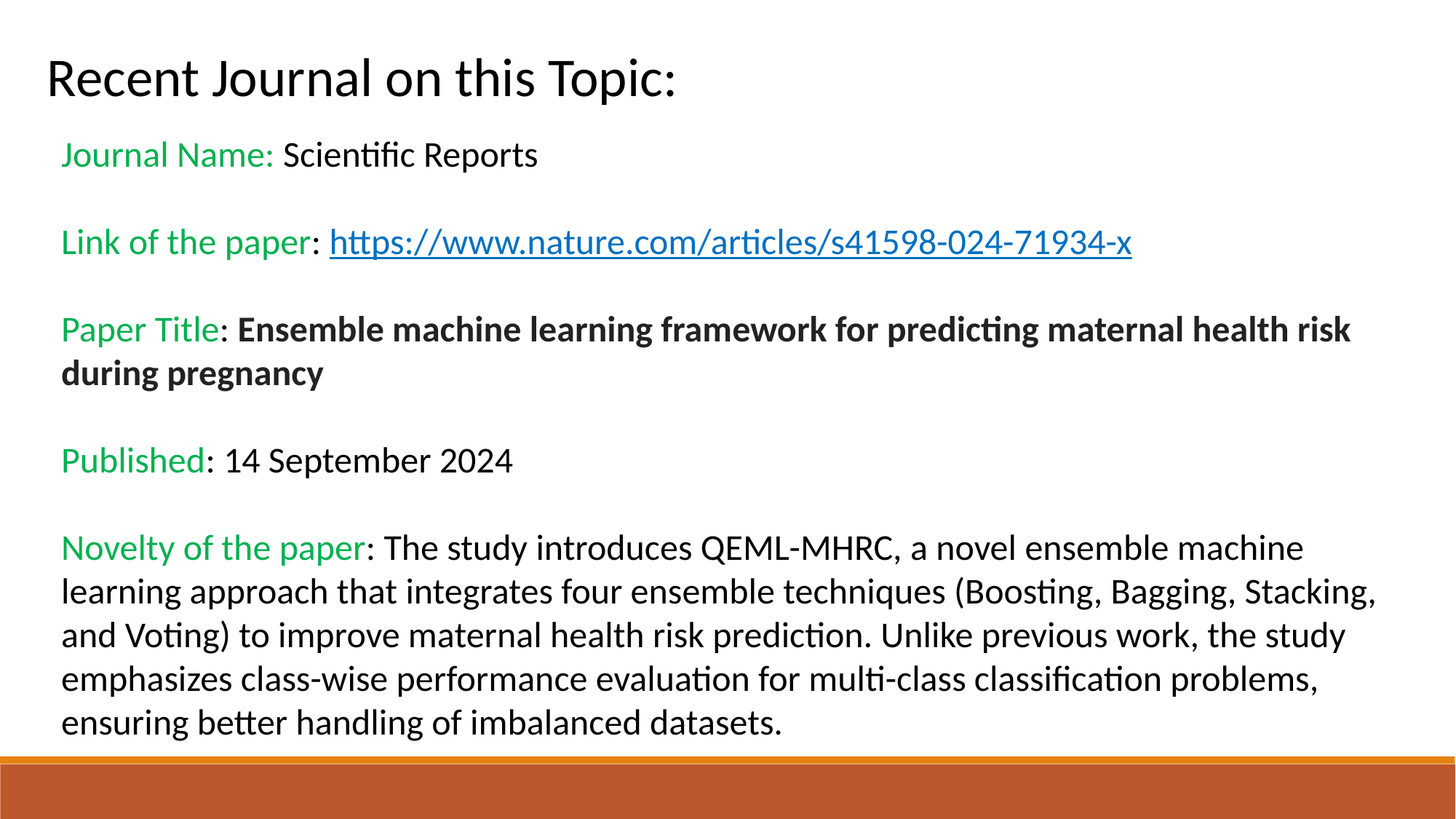

Recent Journal on this Topic:
Journal Name: Scientific Reports

Link of the paper: https://www.nature.com/articles/s41598-024-71934-x

Paper Title: Ensemble machine learning framework for predicting maternal health risk during pregnancy

Published: 14 September 2024

Novelty of the paper: The study introduces QEML-MHRC, a novel ensemble machine learning approach that integrates four ensemble techniques (Boosting, Bagging, Stacking, and Voting) to improve maternal health risk prediction. Unlike previous work, the study emphasizes class-wise performance evaluation for multi-class classification problems, ensuring better handling of imbalanced datasets.